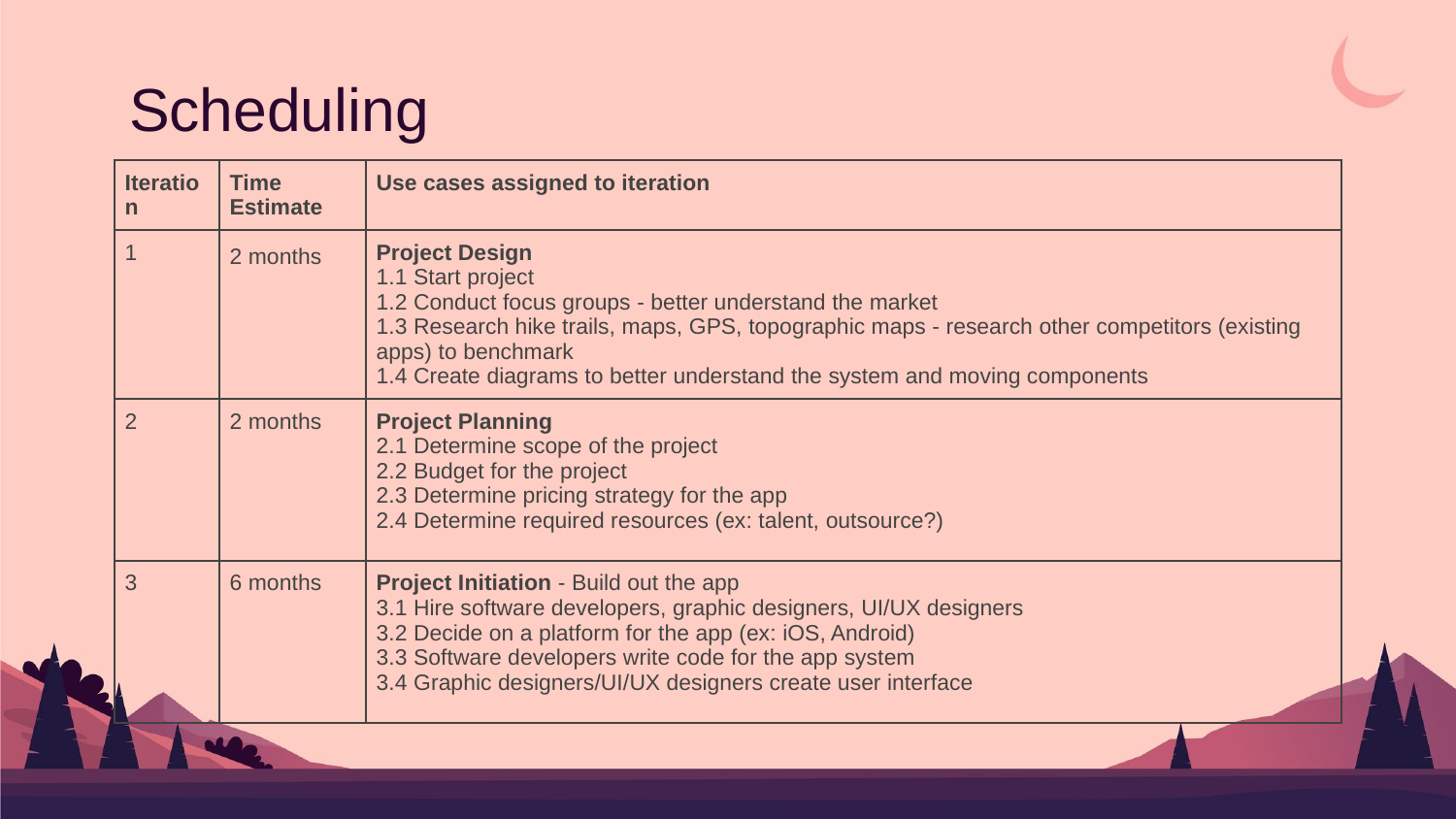

# Scheduling
| Iteration | Time Estimate | Use cases assigned to iteration |
| --- | --- | --- |
| 1 | 2 months | Project Design 1.1 Start project 1.2 Conduct focus groups - better understand the market 1.3 Research hike trails, maps, GPS, topographic maps - research other competitors (existing apps) to benchmark 1.4 Create diagrams to better understand the system and moving components |
| 2 | 2 months | Project Planning 2.1 Determine scope of the project 2.2 Budget for the project 2.3 Determine pricing strategy for the app 2.4 Determine required resources (ex: talent, outsource?) |
| 3 | 6 months | Project Initiation - Build out the app 3.1 Hire software developers, graphic designers, UI/UX designers 3.2 Decide on a platform for the app (ex: iOS, Android) 3.3 Software developers write code for the app system 3.4 Graphic designers/UI/UX designers create user interface |